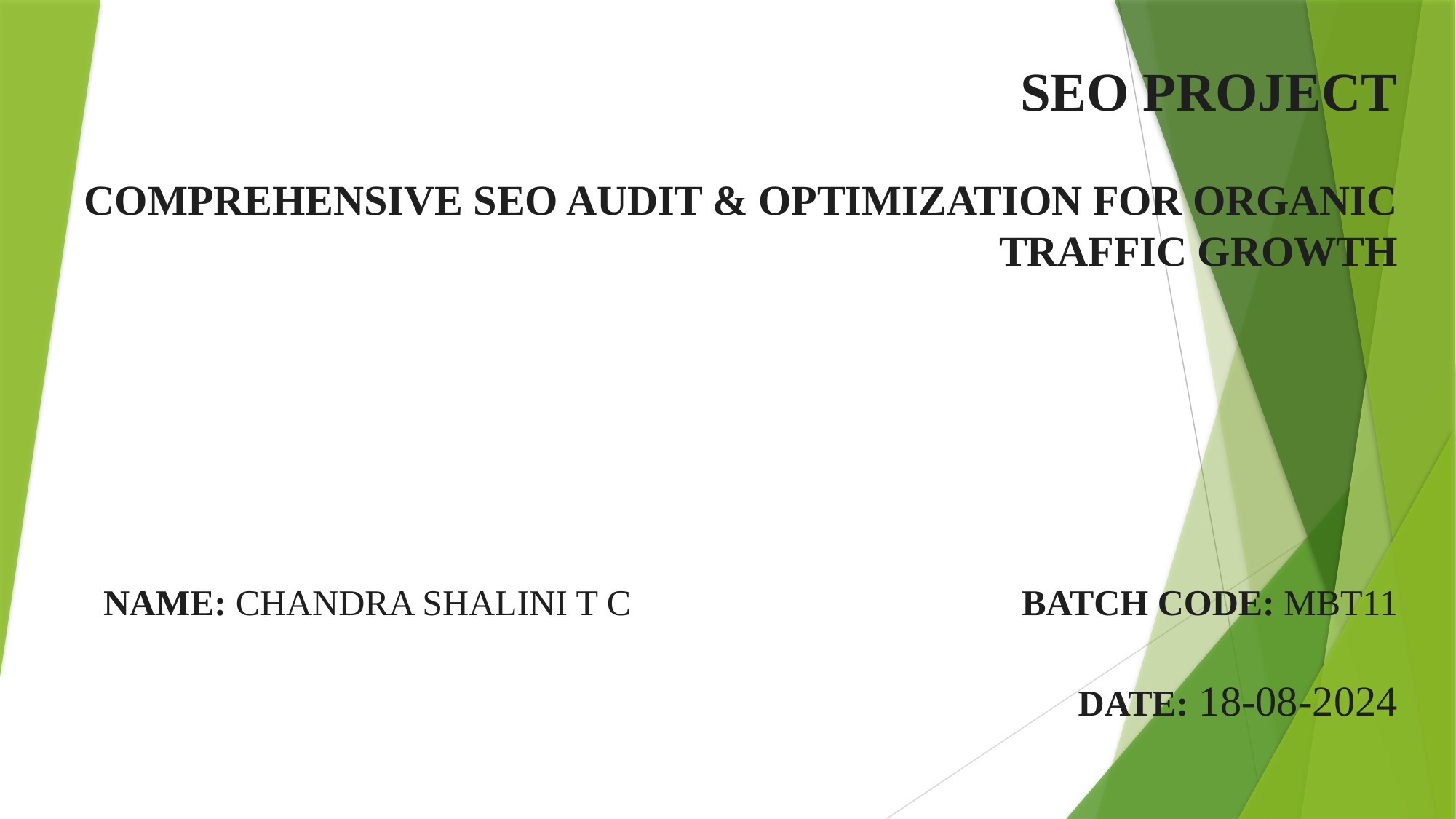

# SEO PROJECT COMPREHENSIVE SEO AUDIT & OPTIMIZATION FOR ORGANIC TRAFFIC GROWTH NAME: CHANDRA SHALINI T C                                           BATCH CODE: MBT11 DATE: 18-08-2024